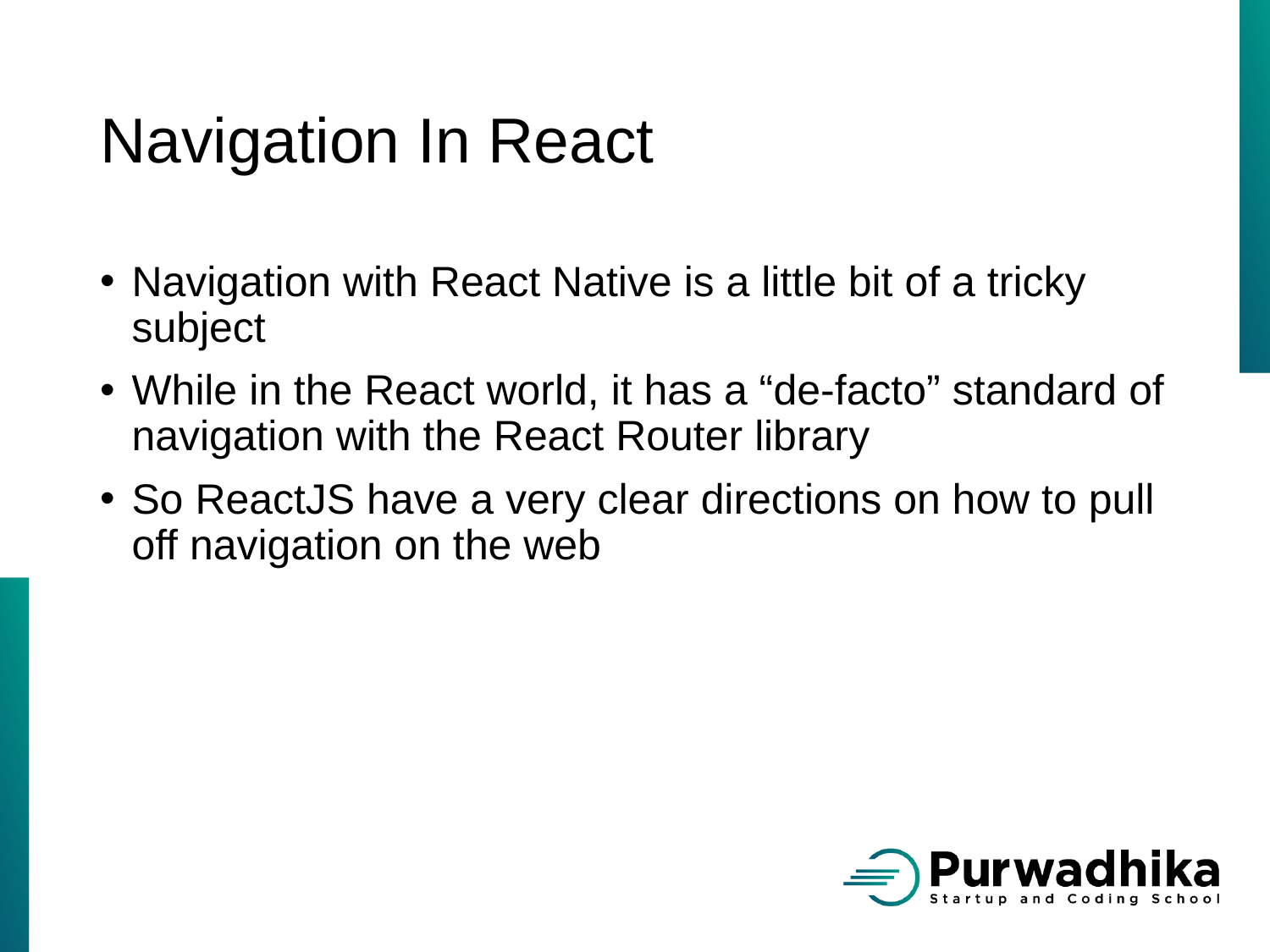

# Navigation In React
Navigation with React Native is a little bit of a tricky subject
While in the React world, it has a “de-facto” standard of navigation with the React Router library
So ReactJS have a very clear directions on how to pull off navigation on the web